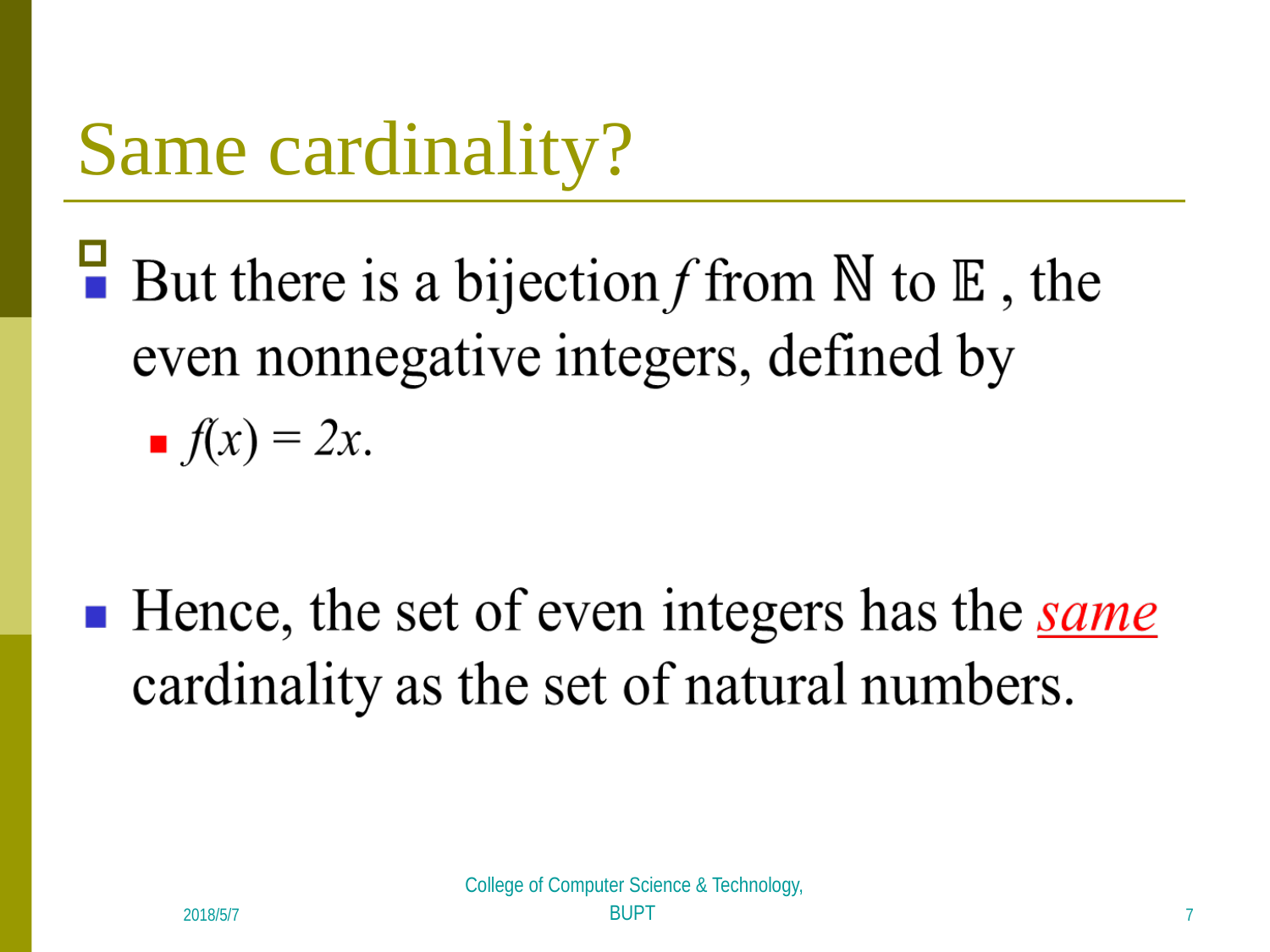

# Same cardinality?

7
2018/5/7
College of Computer Science & Technology, BUPT